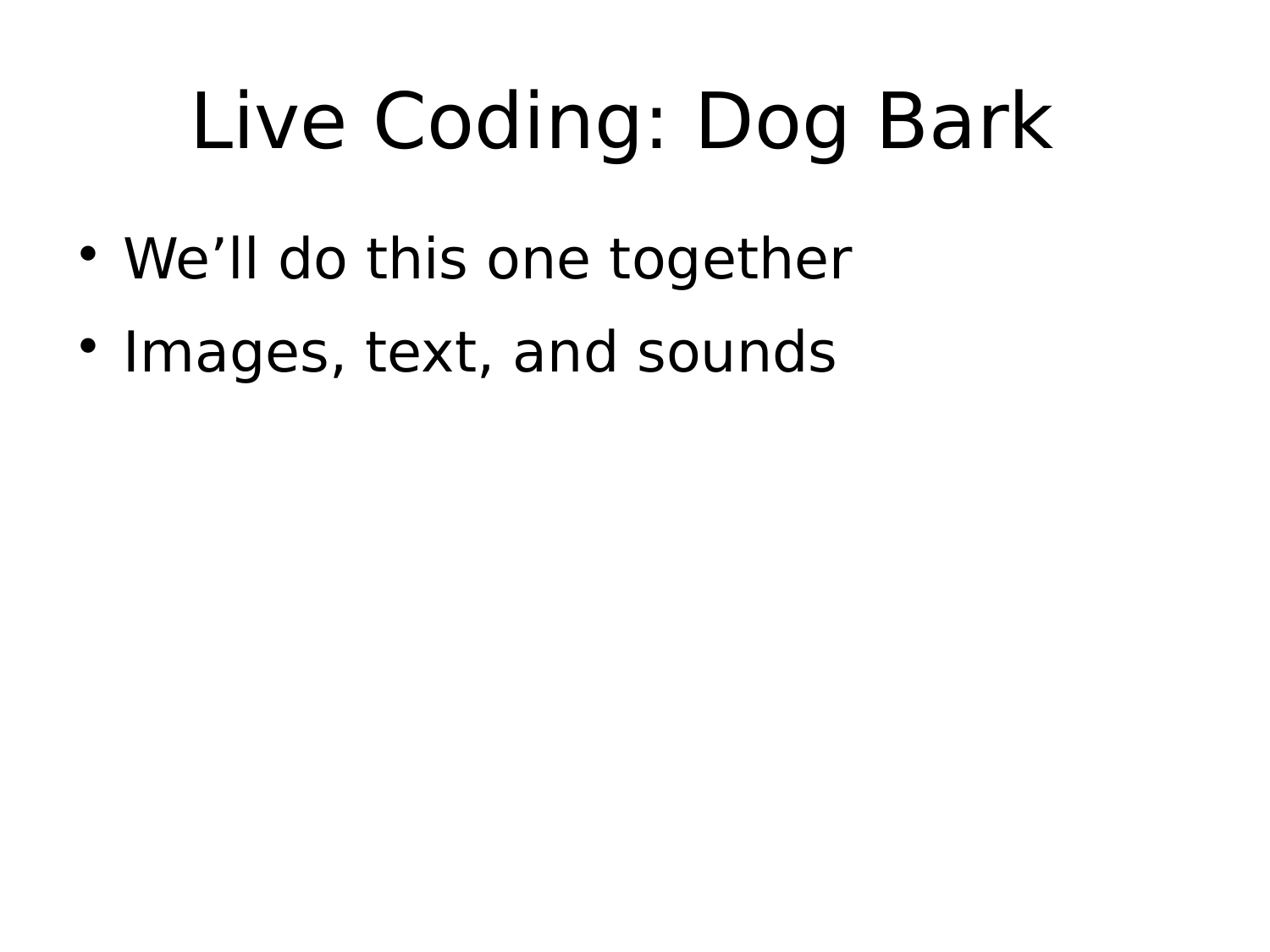

Live Coding: Dog Bark
We’ll do this one together
Images, text, and sounds